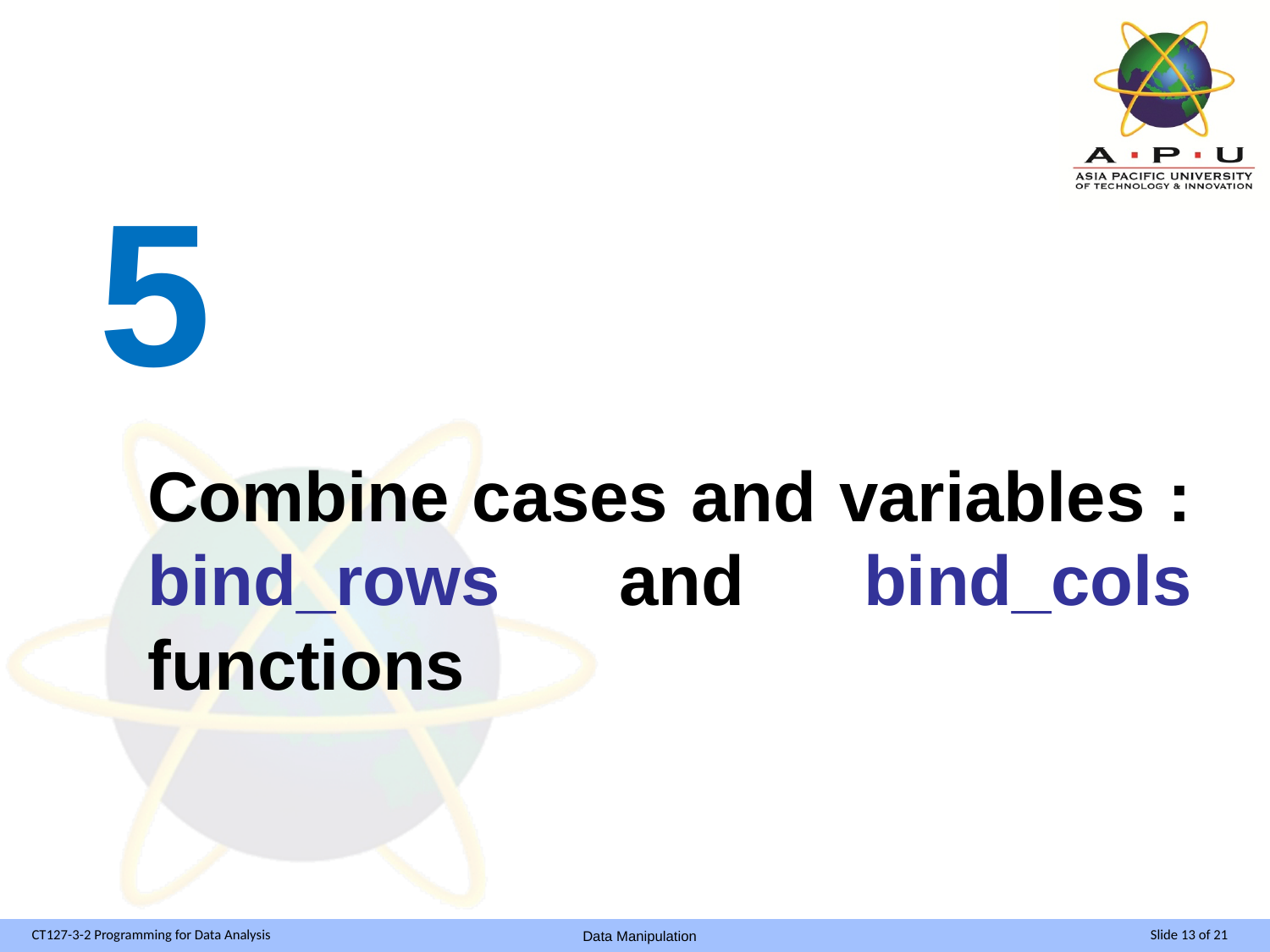

5
Combine cases and variables : bind_rows and bind_cols functions